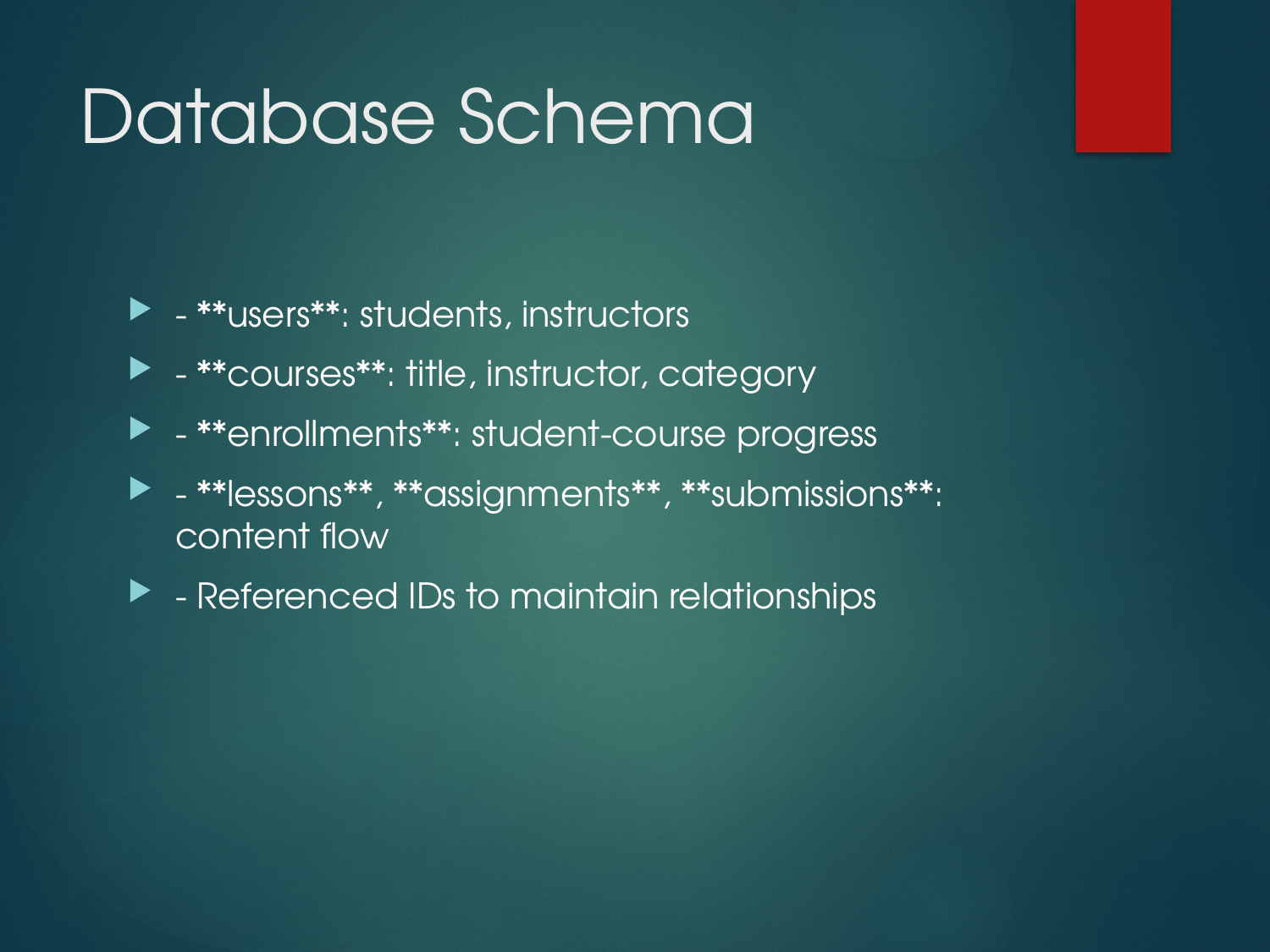

# Database Schema
- **users**: students, instructors
- **courses**: title, instructor, category
- **enrollments**: student-course progress
- **lessons**, **assignments**, **submissions**: content flow
- Referenced IDs to maintain relationships